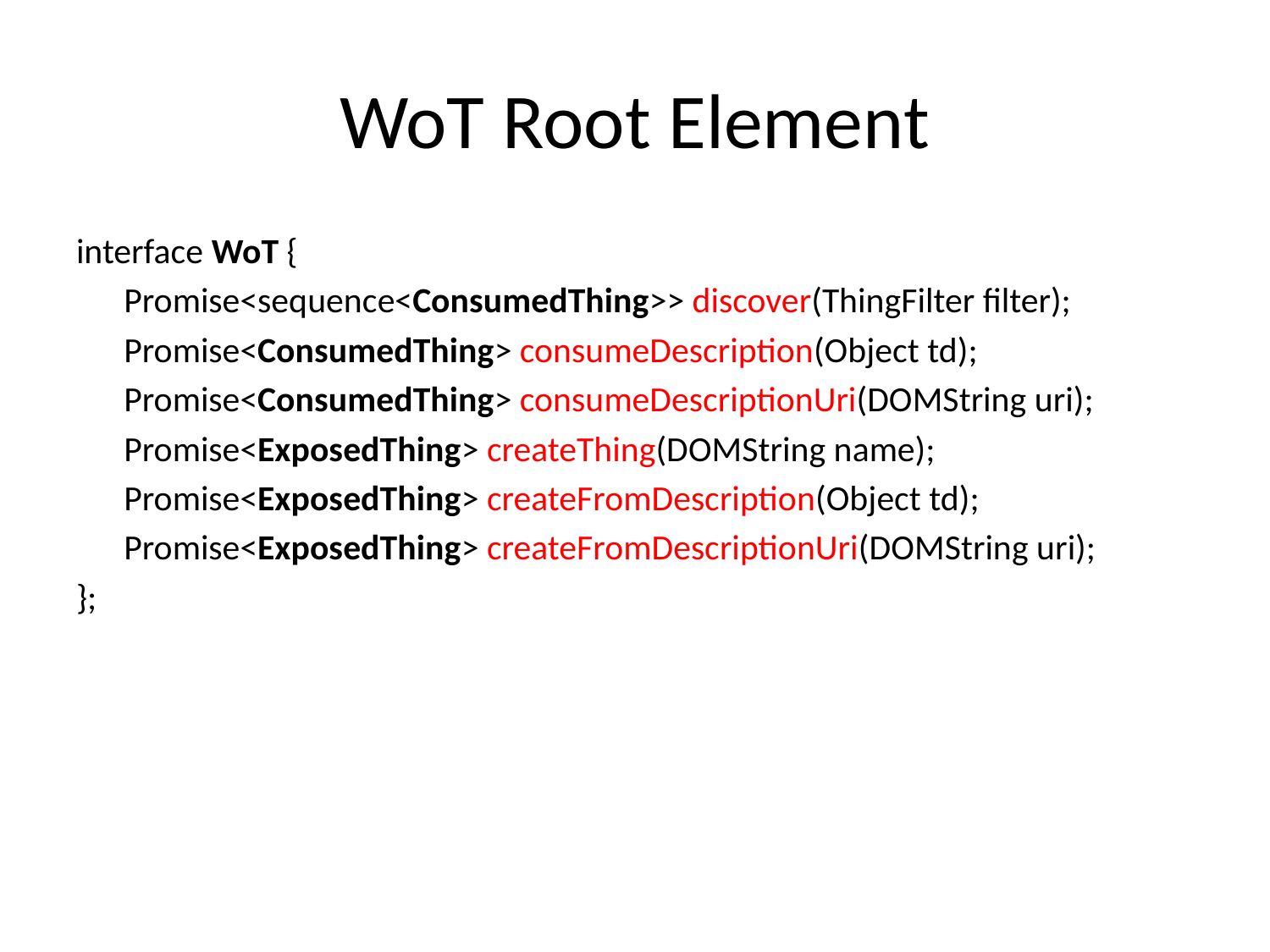

# WoT Root Element
interface WoT {
	Promise<sequence<ConsumedThing>> discover(ThingFilter filter);
	Promise<ConsumedThing> consumeDescription(Object td);
	Promise<ConsumedThing> consumeDescriptionUri(DOMString uri);
	Promise<ExposedThing> createThing(DOMString name);
	Promise<ExposedThing> createFromDescription(Object td);
	Promise<ExposedThing> createFromDescriptionUri(DOMString uri);
};